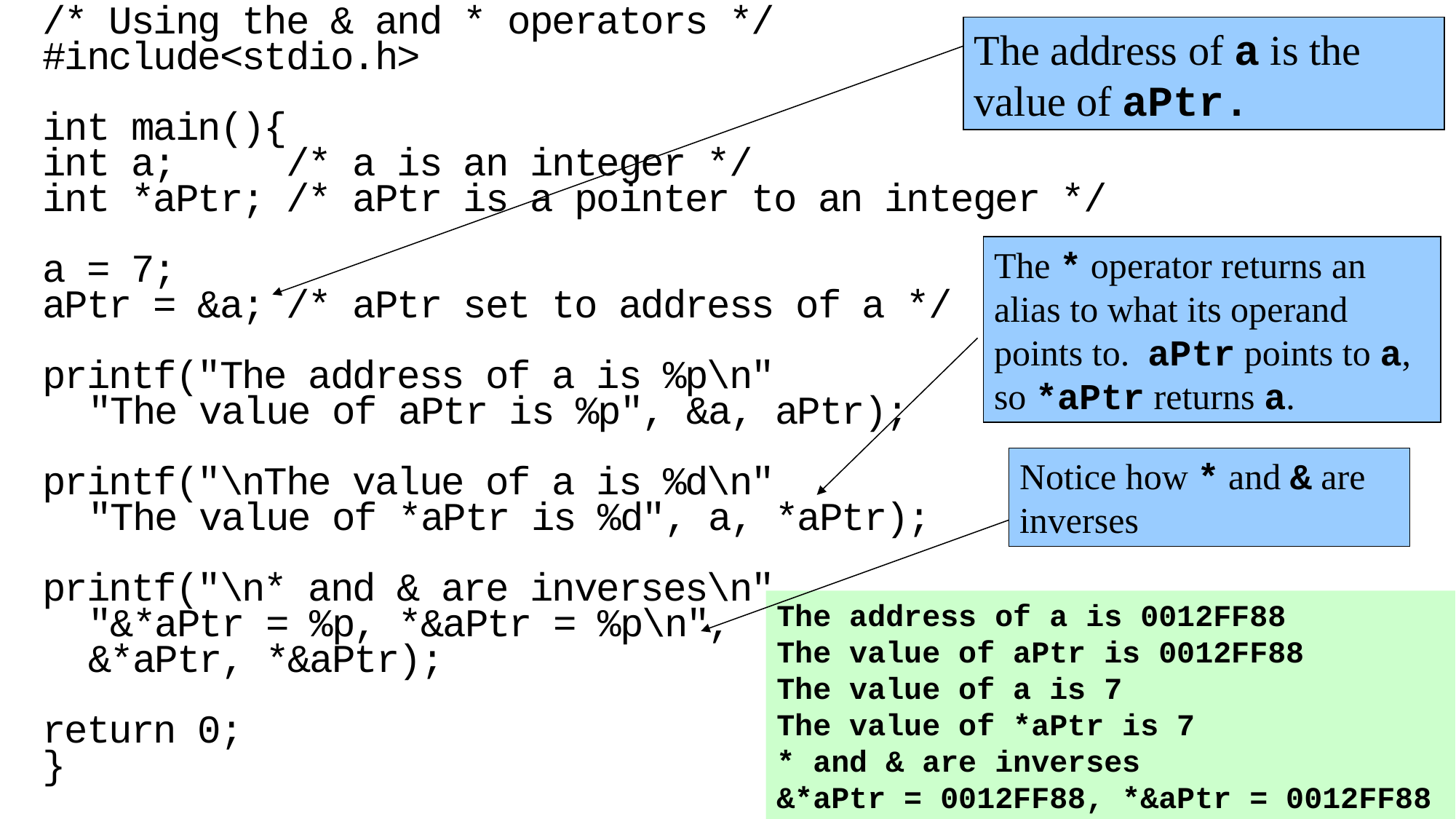

/* Using the & and * operators */
#include<stdio.h>

int main(){
int a;     /* a is an integer */
int *aPtr; /* aPtr is a pointer to an integer */

a = 7;
aPtr = &a; /* aPtr set to address of a */

printf("The address of a is %p\n"
  "The value of aPtr is %p", &a, aPtr);

printf("\nThe value of a is %d\n"
  "The value of *aPtr is %d", a, *aPtr);

printf("\n* and & are inverses\n"
  "&*aPtr = %p, *&aPtr = %p\n",
  &*aPtr, *&aPtr);

return 0;
}
The address of a is the value of aPtr.

The * operator returns an alias to what its operand points to.  aPtr points to a, so *aPtr returns a.

Notice how * and & are inverses

The address of a is 0012FF88
The value of aPtr is 0012FF88
The value of a is 7
The value of *aPtr is 7
* and & are inverses
&*aPtr = 0012FF88, *&aPtr = 0012FF88